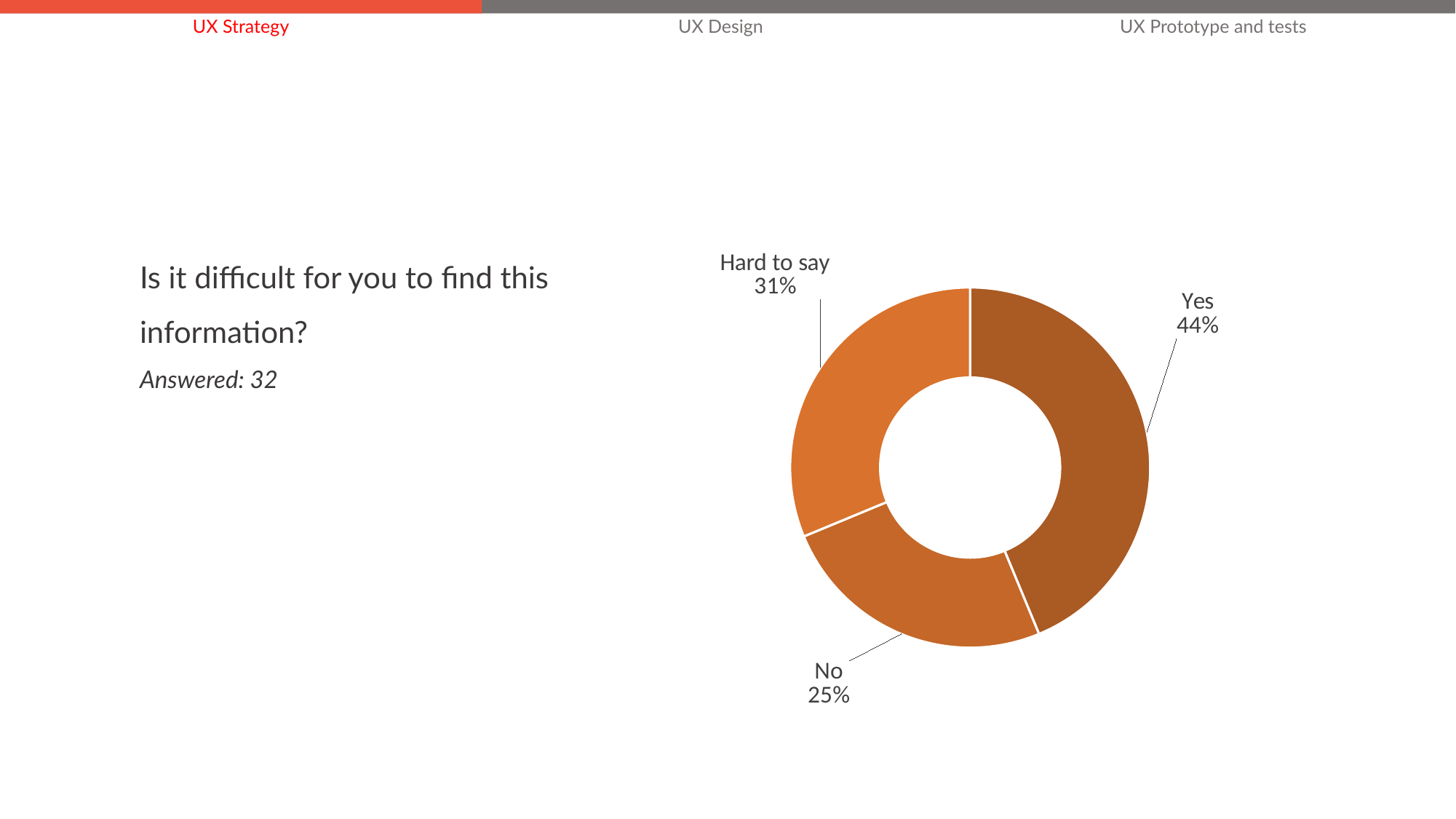

UX Strategy
UX Design
UX Prototype and tests

### Chart

| Category |  |
|---|---|
| Yes | 14.0 |
| No | 8.0 |
| Hard to say | 10.0 |
Is it difficult for you to find this information?
Answered: 32